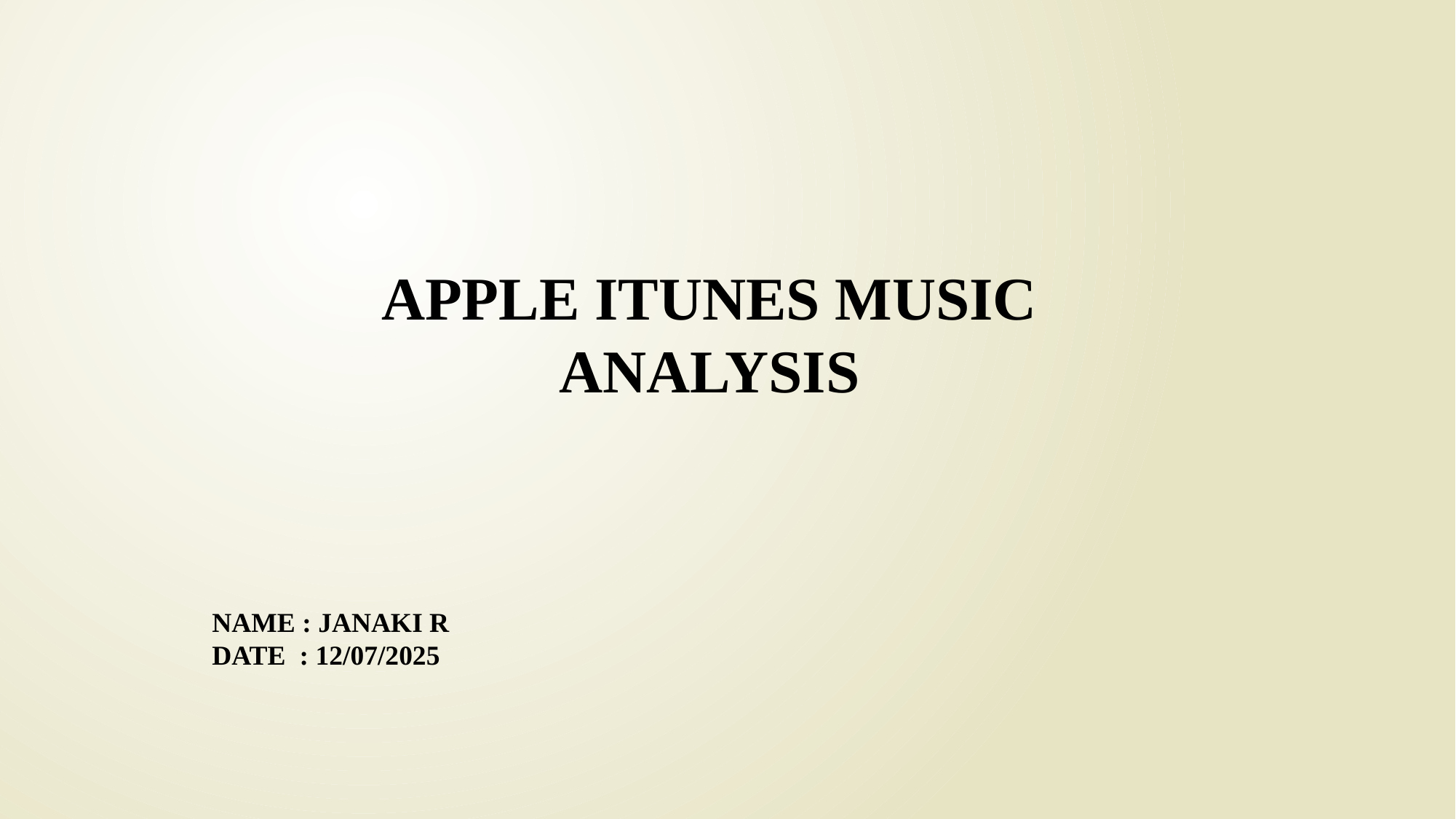

APPLE ITUNES MUSIC ANALYSIS
NAME : JANAKI R
DATE  : 12/07/2025